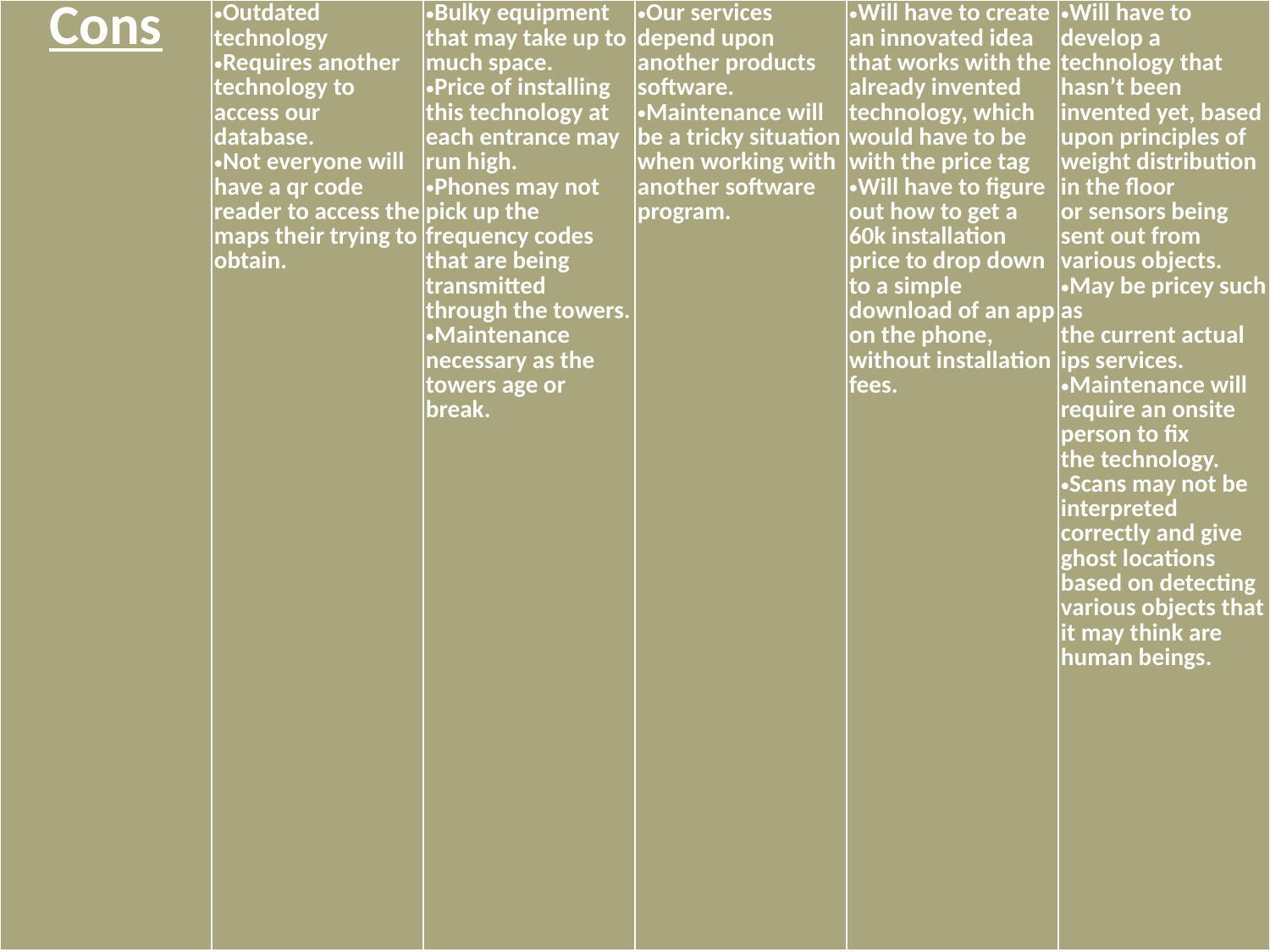

| Cons | Outdated technology Requires another technology to access our database. Not everyone will have a qr code reader to access the maps their trying to obtain. | Bulky equipment that may take up to much space. Price of installing this technology at each entrance may run high. Phones may not pick up the frequency codes that are being transmitted through the towers. Maintenance necessary as the towers age or break. | Our services depend upon another products software. Maintenance will be a tricky situation when working with another software program. | Will have to create an innovated idea that works with the already invented technology, which would have to be with the price tag Will have to figure out how to get a 60k installation price to drop down to a simple download of an app on the phone, without installation fees. | Will have to develop a technology that hasn’t been invented yet, based upon principles of weight distribution in the floor or sensors being sent out from various objects. May be pricey such as the current actual ips services. Maintenance will require an onsite person to fix the technology. Scans may not be interpreted correctly and give ghost locations based on detecting various objects that it may think are human beings. |
| --- | --- | --- | --- | --- | --- |